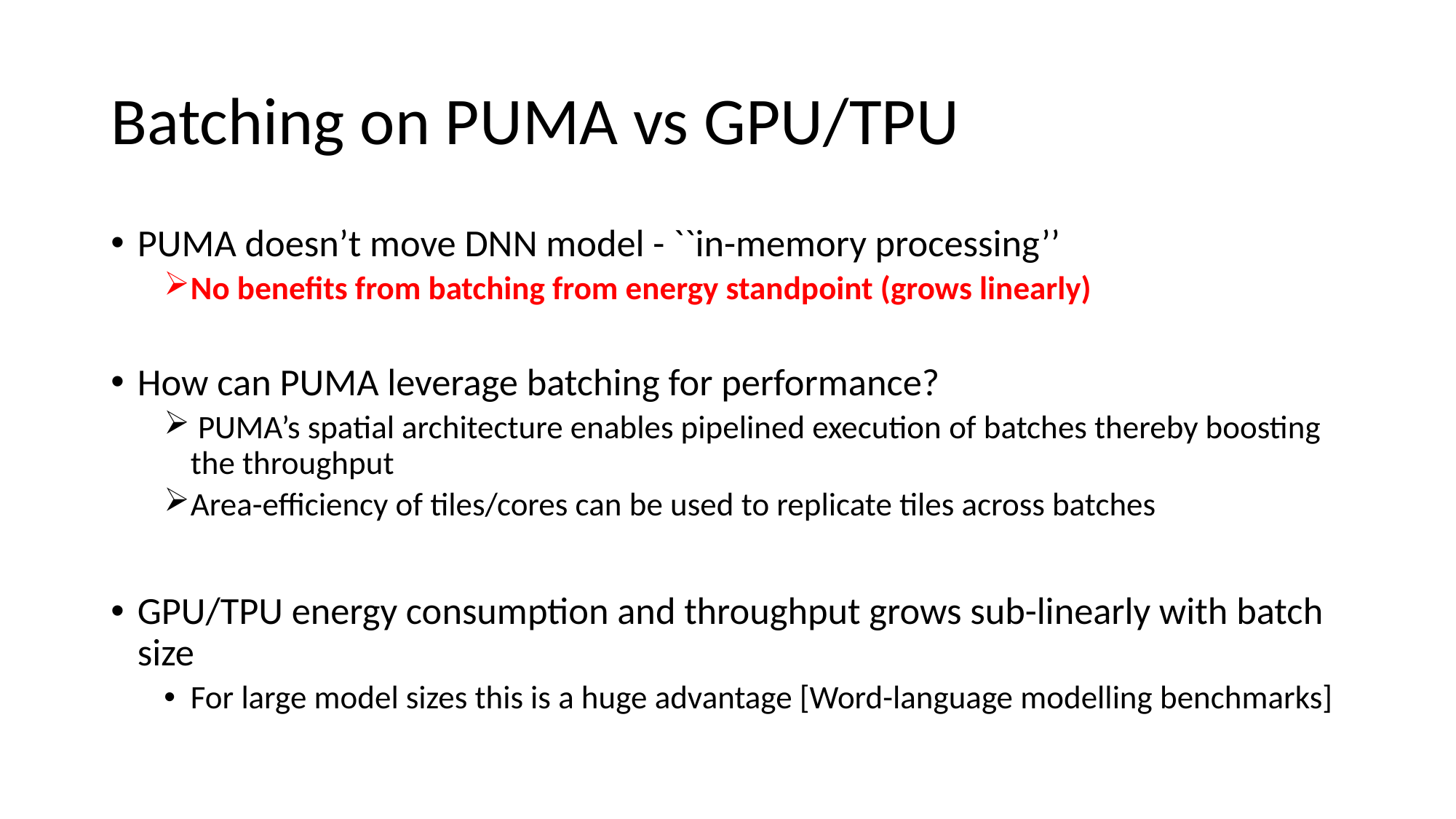

# Batching on PUMA vs GPU/TPU
PUMA doesn’t move DNN model - ``in-memory processing’’
No benefits from batching from energy standpoint (grows linearly)

How can PUMA leverage batching for performance?
 PUMA’s spatial architecture enables pipelined execution of batches thereby boosting the throughput
Area-efficiency of tiles/cores can be used to replicate tiles across batches

GPU/TPU energy consumption and throughput grows sub-linearly with batch size
For large model sizes this is a huge advantage [Word-language modelling benchmarks]